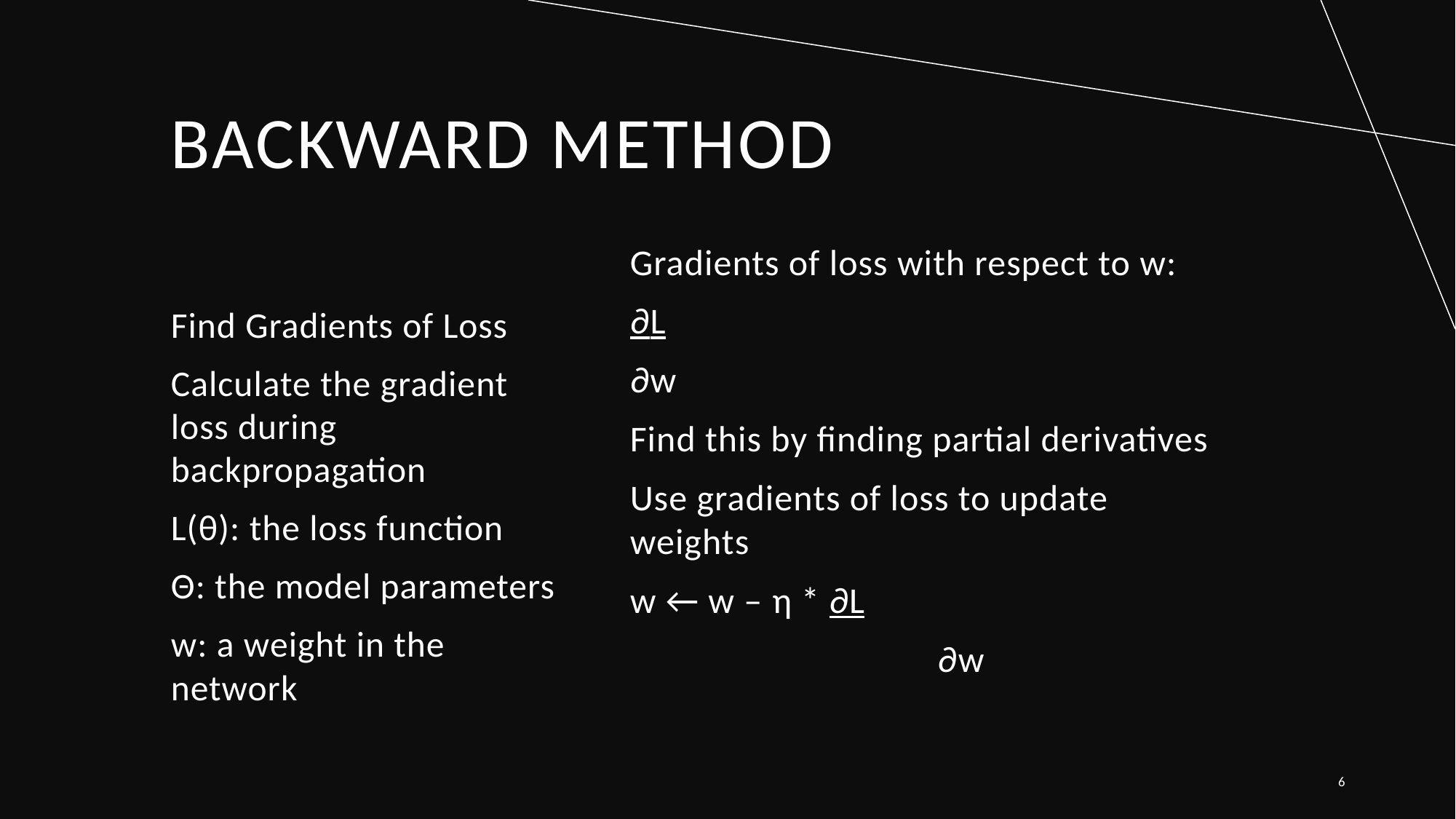

# Backward Method

Gradients of loss with respect to w:
∂L​
∂w
Find this by finding partial derivatives
Use gradients of loss to update weights
w ← w – η * ∂L​
		          ∂w

Find Gradients of Loss
Calculate the gradient loss during backpropagation
L(θ): the loss function
Θ: the model parameters
w: a weight in the network

6